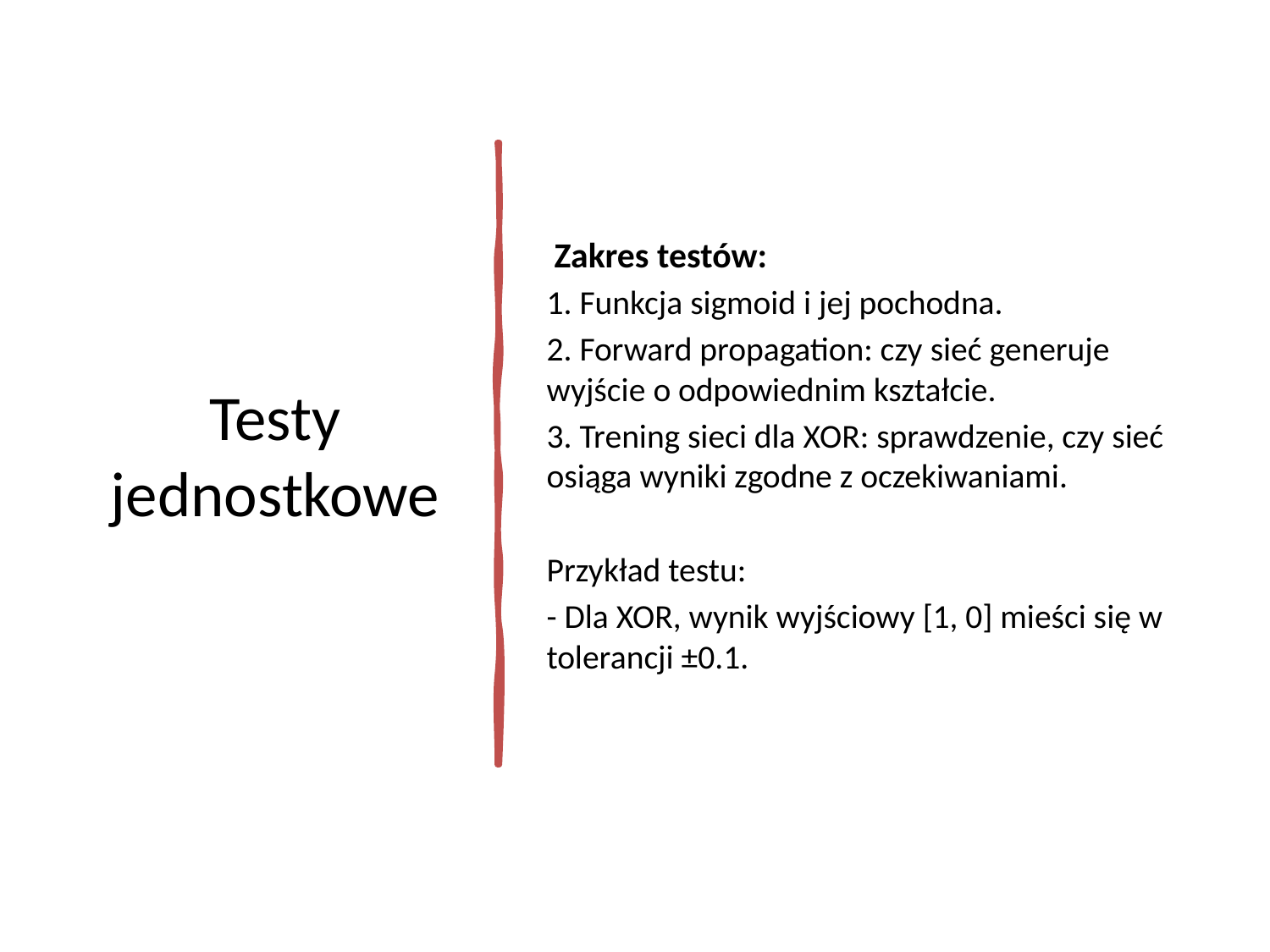

# Testy jednostkowe
 Zakres testów:
1. Funkcja sigmoid i jej pochodna.
2. Forward propagation: czy sieć generuje wyjście o odpowiednim kształcie.
3. Trening sieci dla XOR: sprawdzenie, czy sieć osiąga wyniki zgodne z oczekiwaniami.

Przykład testu:
- Dla XOR, wynik wyjściowy [1, 0] mieści się w tolerancji ±0.1.